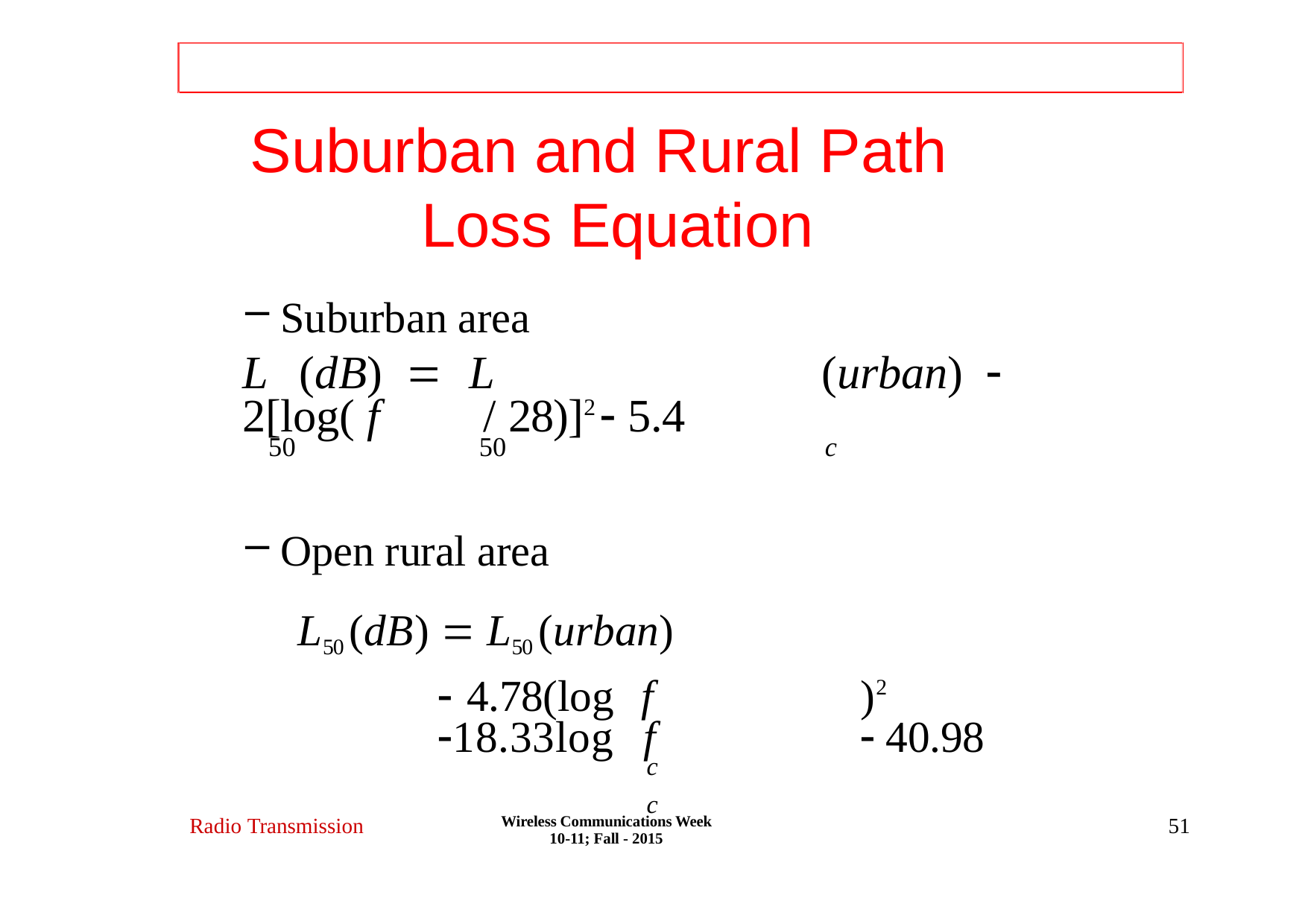

# Suburban and Rural Path  Loss Equation
Suburban area
L	(dB) =  L	(urban)  − 2[log( f	/ 28)]2 − 5.4
50	50	c

Open rural area
L50 (dB) = L50 (urban)
− 4.78(log  f	)2   −18.33log  f	− 40.98
c	c

Wireless Communications Week 10-11; Fall - 2015
Radio Transmission
51